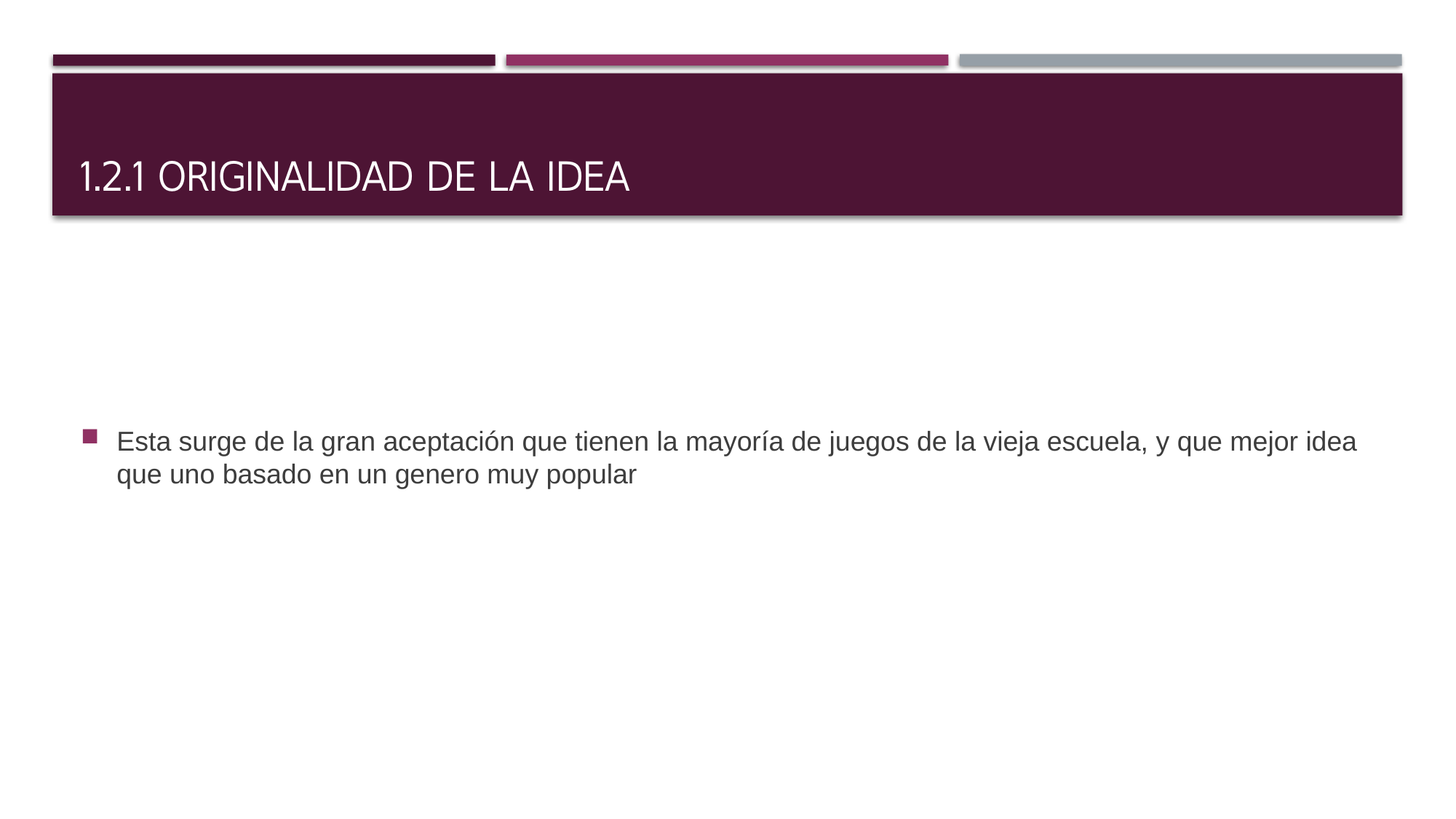

# 1.2.1 Originalidad de la idea
Esta surge de la gran aceptación que tienen la mayoría de juegos de la vieja escuela, y que mejor idea que uno basado en un genero muy popular